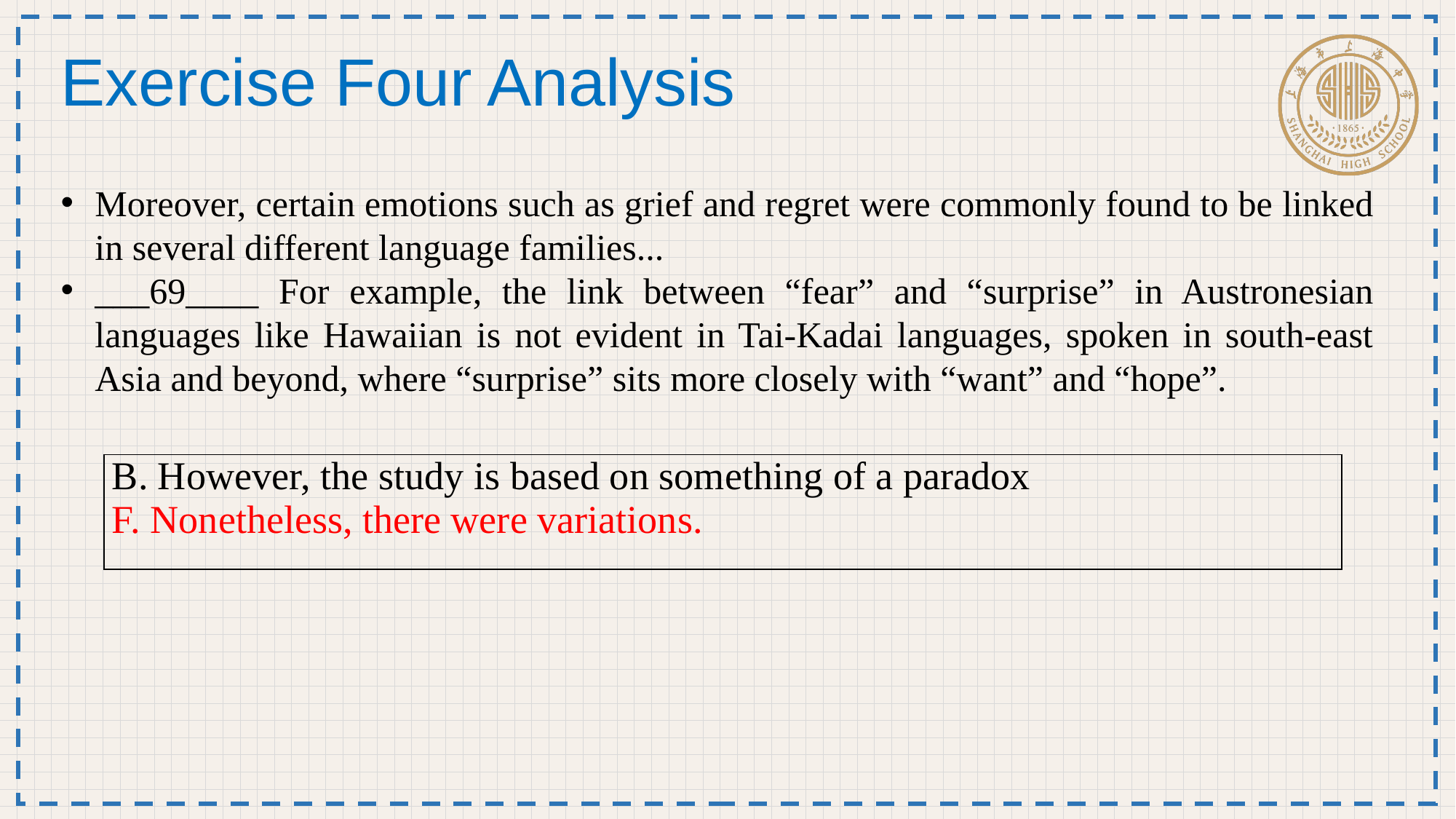

Exercise Four Analysis
Moreover, certain emotions such as grief and regret were commonly found to be linked in several different language families...
___69____ For example, the link between “fear” and “surprise” in Austronesian languages like Hawaiian is not evident in Tai-Kadai languages, spoken in south-east Asia and beyond, where “surprise” sits more closely with “want” and “hope”.
| B. However, the study is based on something of a paradox F. Nonetheless, there were variations. |
| --- |